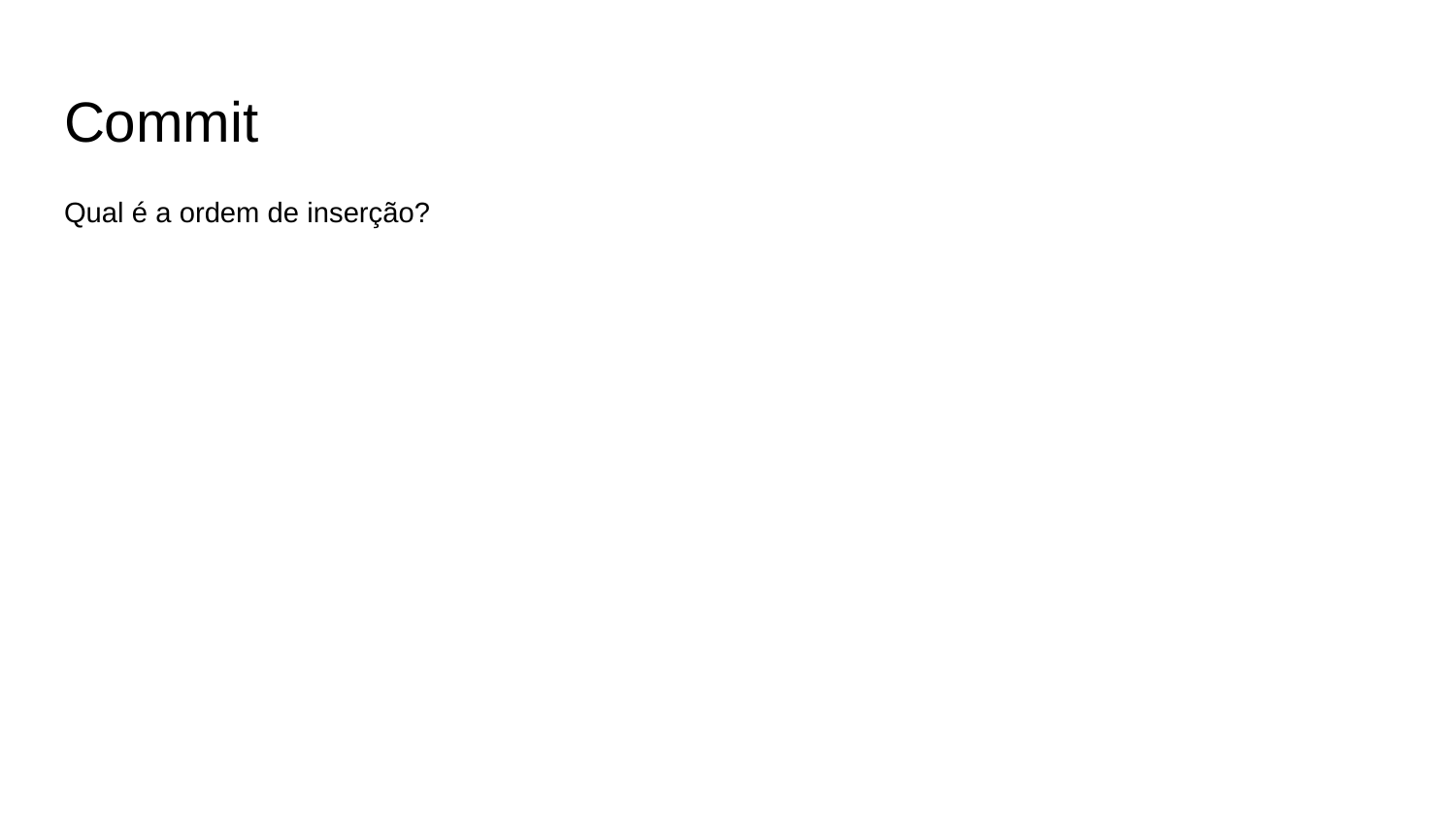

# Commit
Qual é a ordem de inserção?